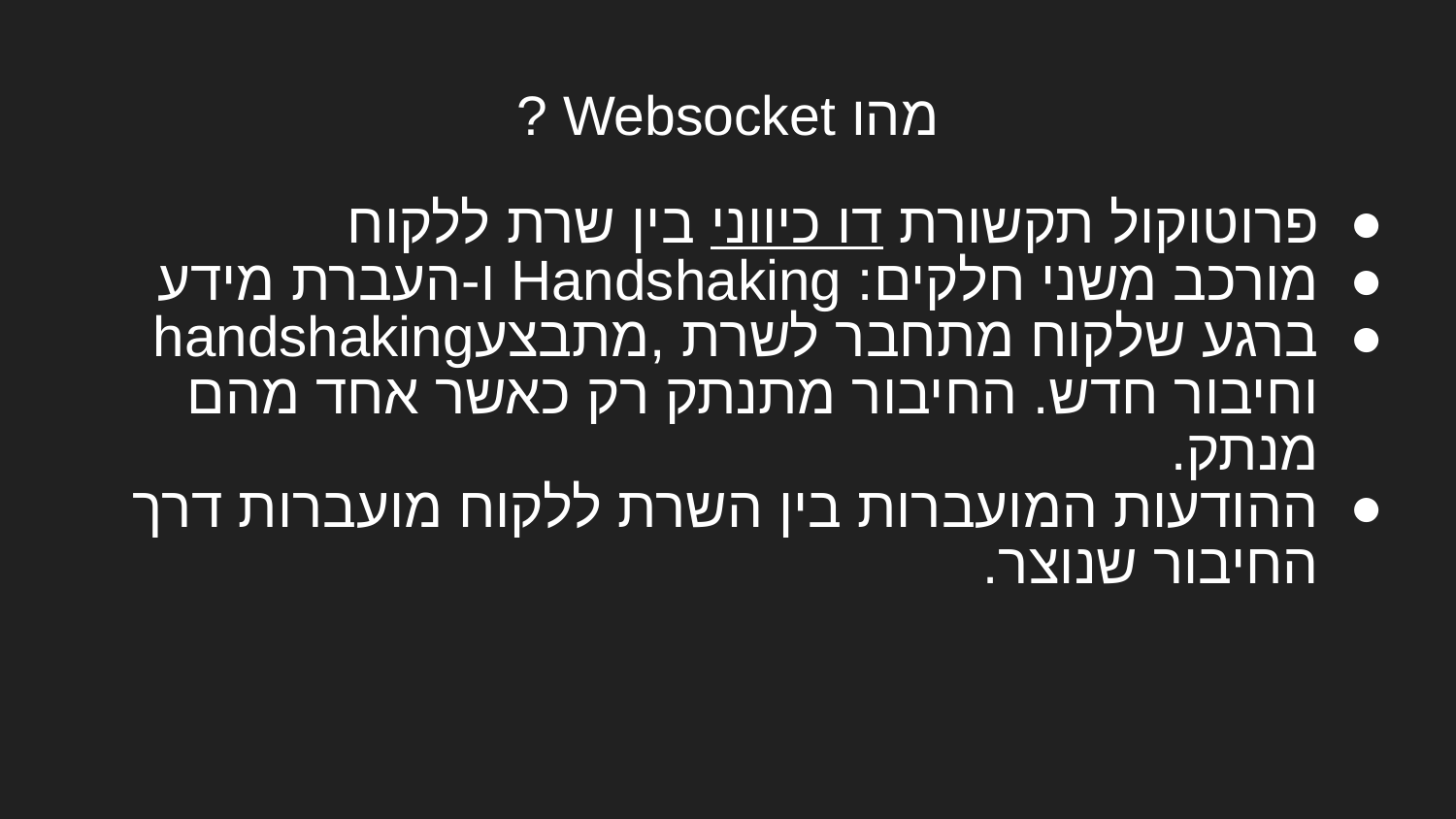

# מהו Websocket ?
פרוטוקול תקשורת דו כיווני בין שרת ללקוח
מורכב משני חלקים: Handshaking ו-העברת מידע
ברגע שלקוח מתחבר לשרת ,מתבצעhandshaking וחיבור חדש. החיבור מתנתק רק כאשר אחד מהם מנתק.
ההודעות המועברות בין השרת ללקוח מועברות דרך החיבור שנוצר.